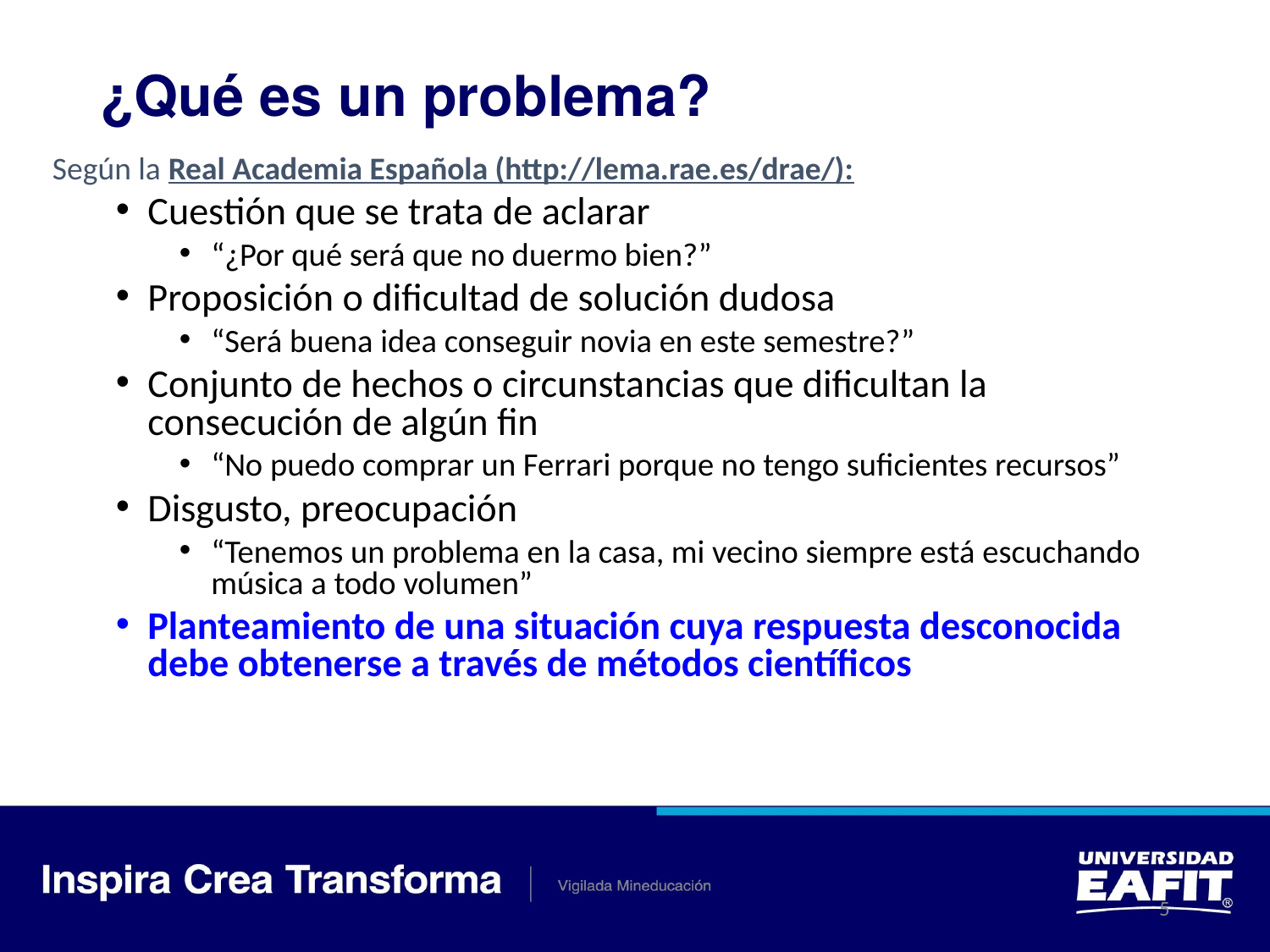

# ¿Qué es un problema?
Según la Real Academia Española (http://lema.rae.es/drae/):
Cuestión que se trata de aclarar
“¿Por qué será que no duermo bien?”
Proposición o dificultad de solución dudosa
“Será buena idea conseguir novia en este semestre?”
Conjunto de hechos o circunstancias que dificultan la consecución de algún fin
“No puedo comprar un Ferrari porque no tengo suficientes recursos”
Disgusto, preocupación
“Tenemos un problema en la casa, mi vecino siempre está escuchando música a todo volumen”
Planteamiento de una situación cuya respuesta desconocida debe obtenerse a través de métodos científicos
5